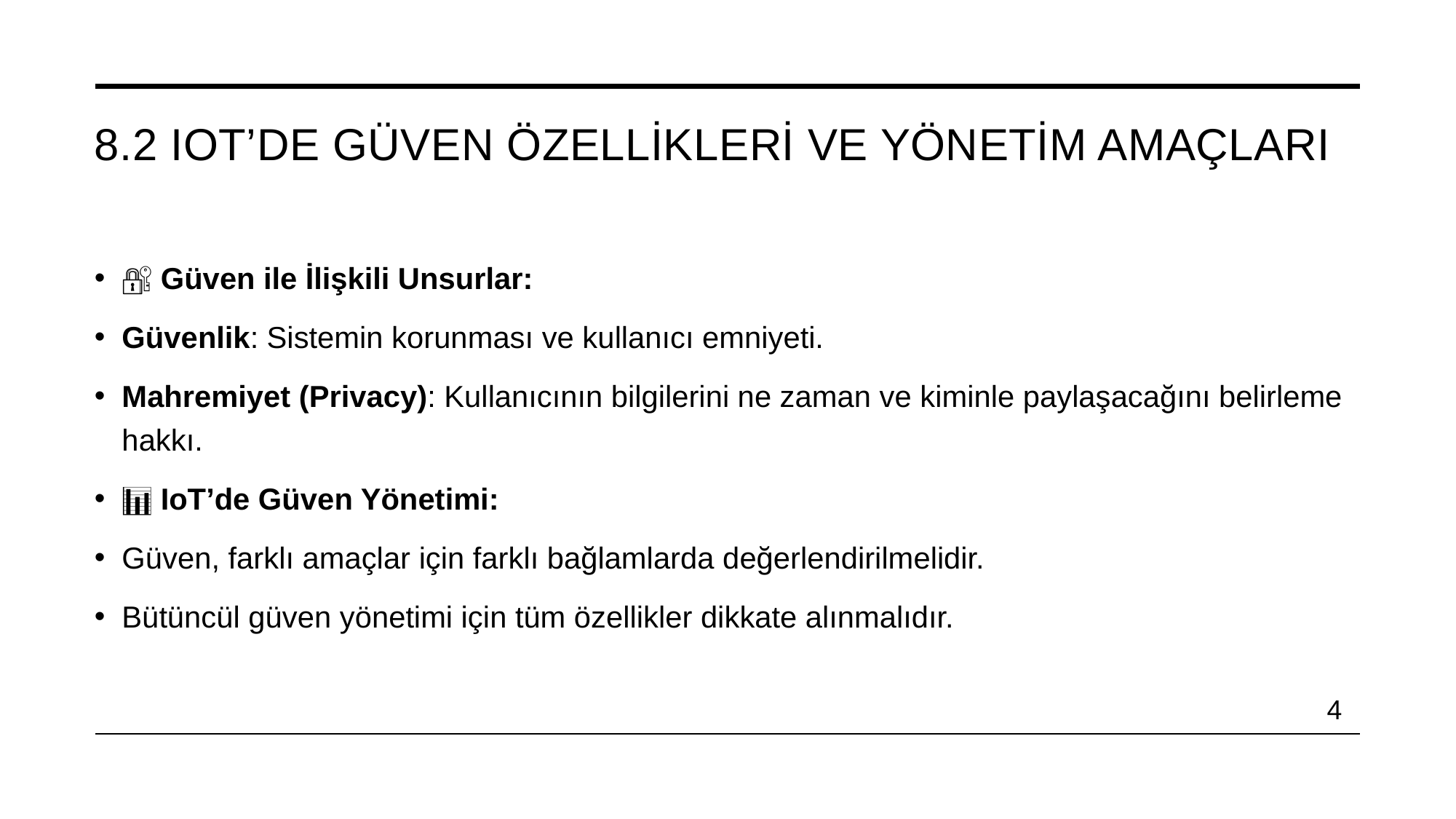

# 8.2 IoT’de Güven Özellikleri ve Yönetim Amaçları
🔐 Güven ile İlişkili Unsurlar:
Güvenlik: Sistemin korunması ve kullanıcı emniyeti.
Mahremiyet (Privacy): Kullanıcının bilgilerini ne zaman ve kiminle paylaşacağını belirleme hakkı.
📊 IoT’de Güven Yönetimi:
Güven, farklı amaçlar için farklı bağlamlarda değerlendirilmelidir.
Bütüncül güven yönetimi için tüm özellikler dikkate alınmalıdır.

4